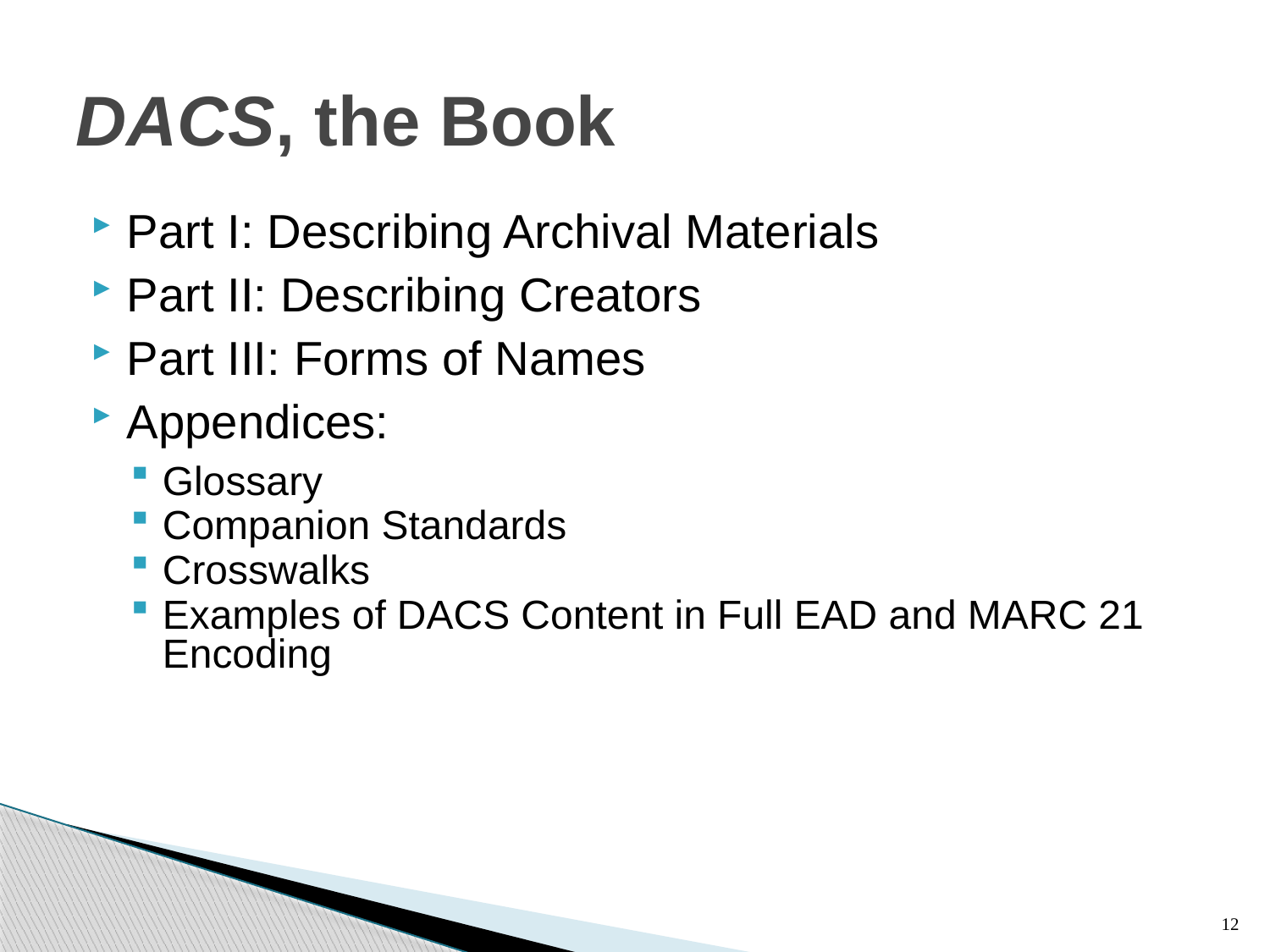

# DACS, the Book
Part I: Describing Archival Materials
Part II: Describing Creators
Part III: Forms of Names
Appendices:
Glossary
Companion Standards
Crosswalks
Examples of DACS Content in Full EAD and MARC 21 Encoding

12